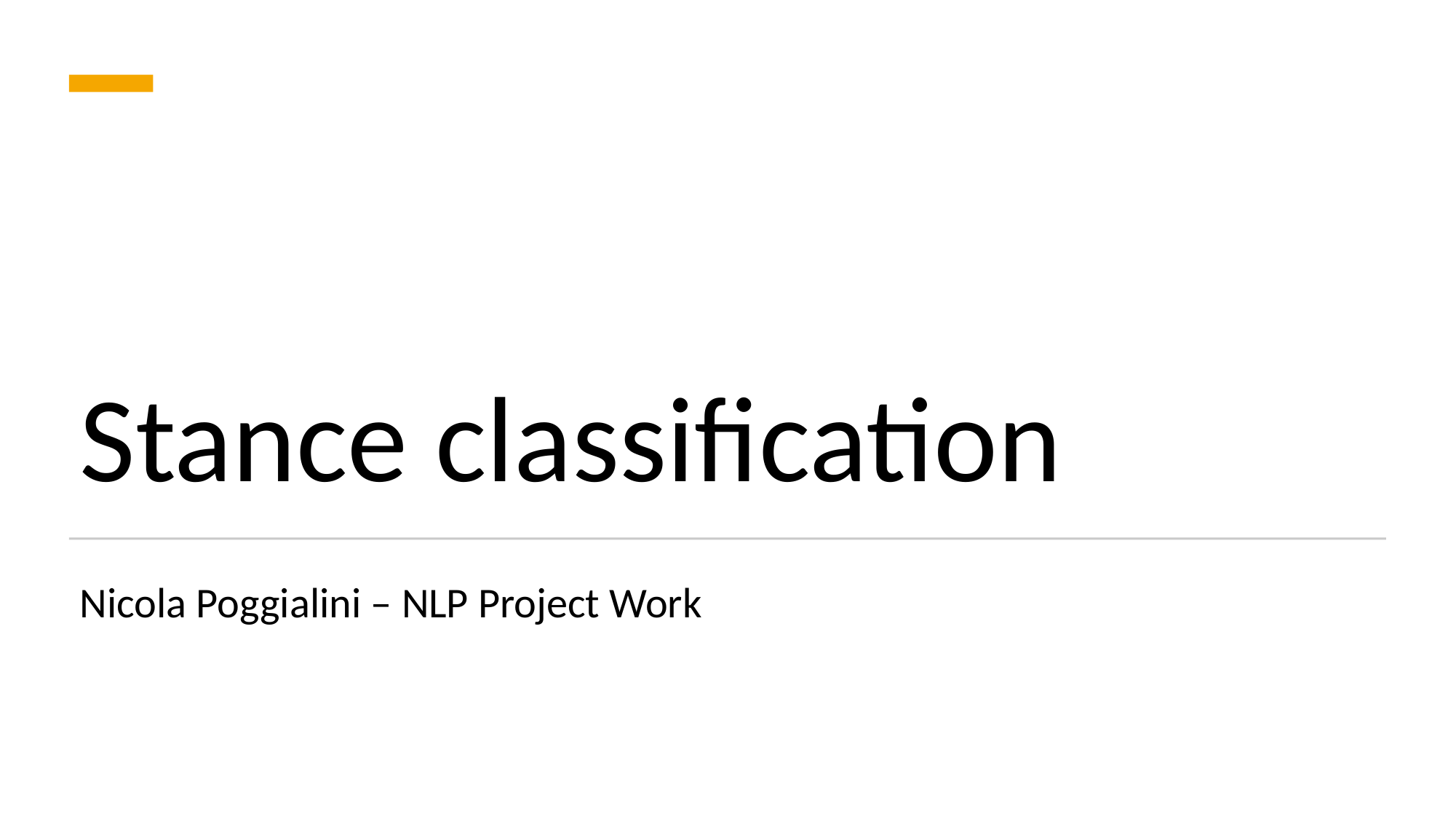

# Stance classification
Nicola Poggialini – NLP Project Work